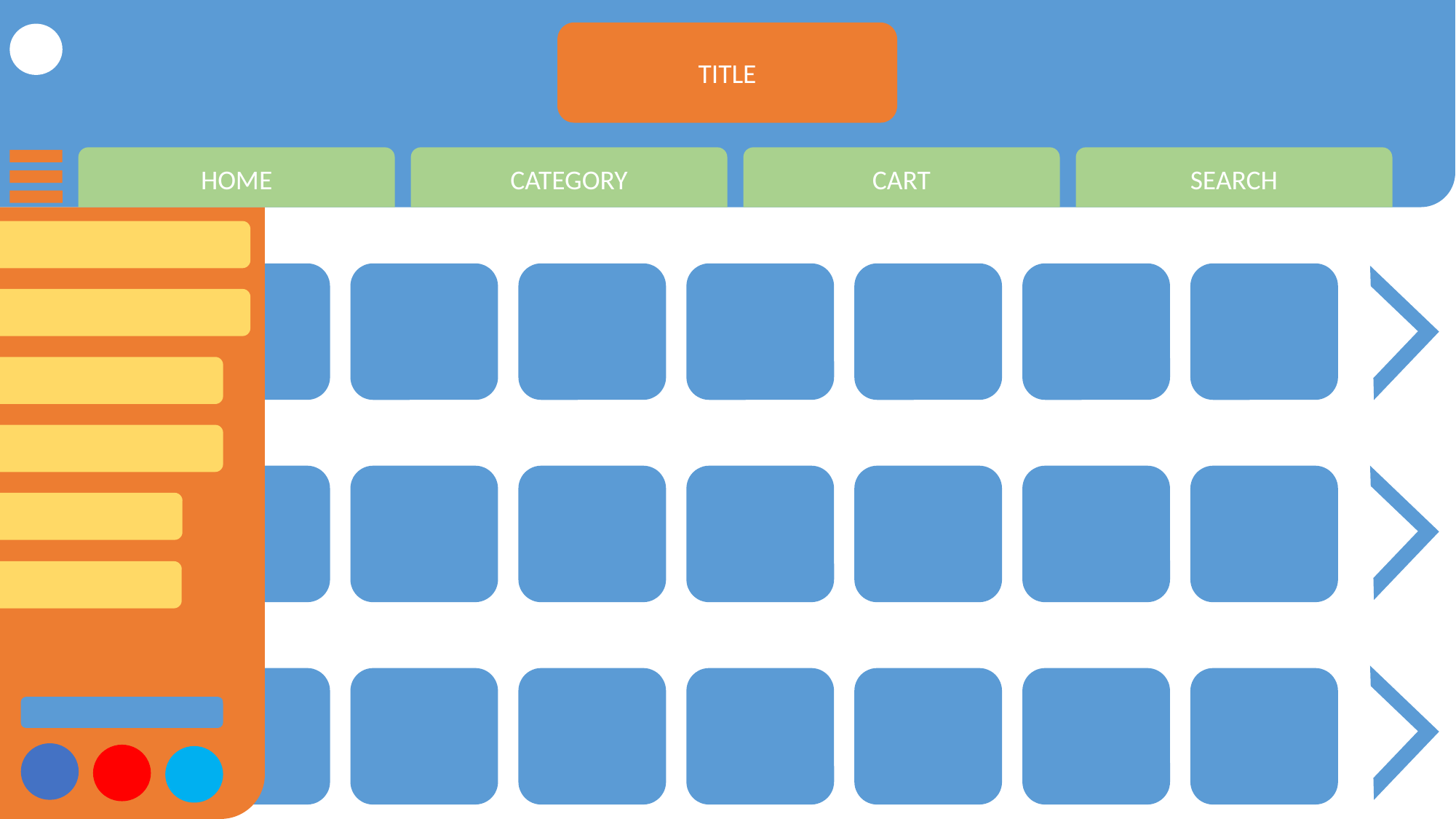

TITLE

HOME
CATEGORY
CART
SEARCH

LOL

LOL

LOL